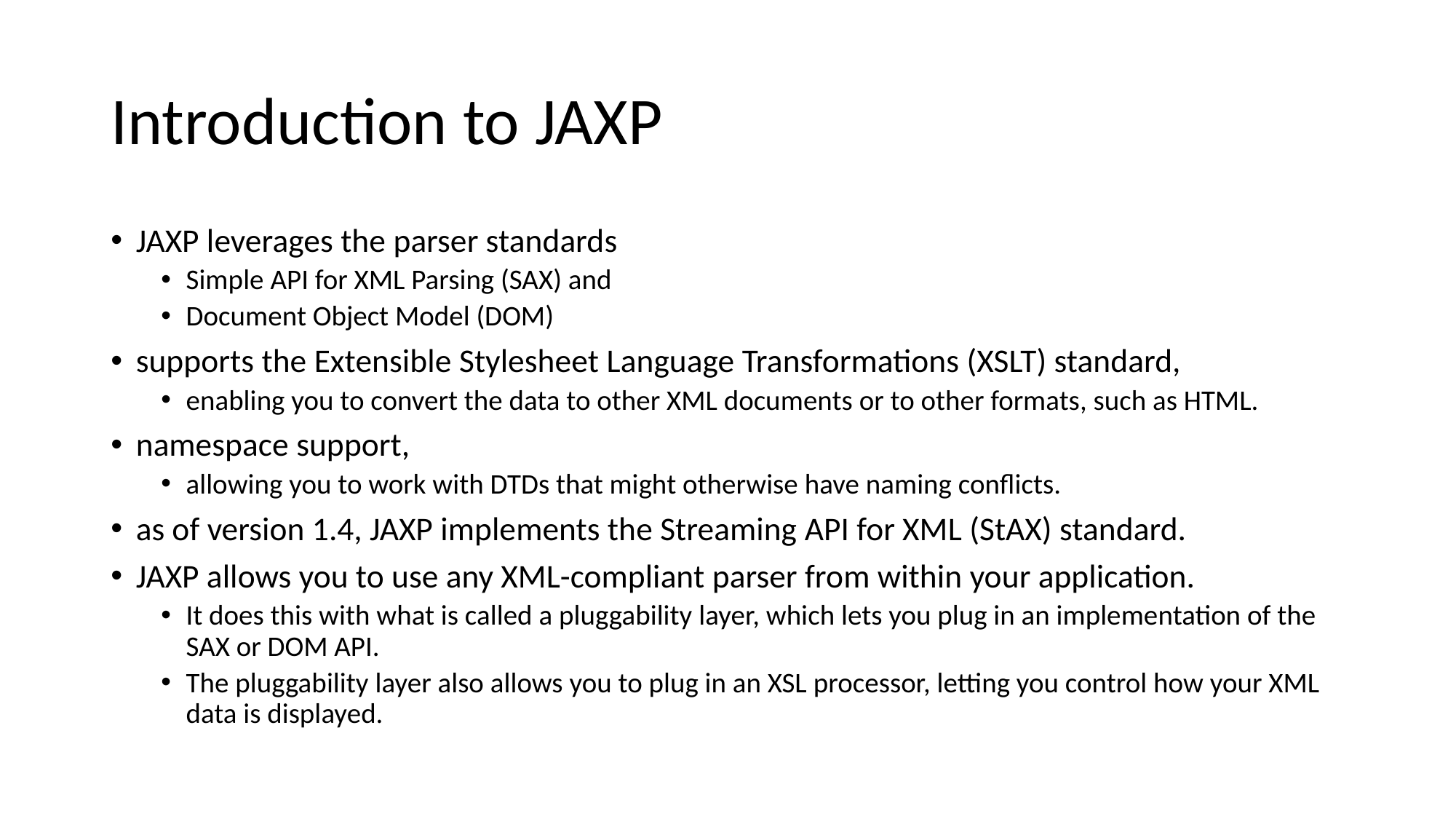

# Introduction to JAXP
JAXP leverages the parser standards
Simple API for XML Parsing (SAX) and
Document Object Model (DOM)
supports the Extensible Stylesheet Language Transformations (XSLT) standard,
enabling you to convert the data to other XML documents or to other formats, such as HTML.
namespace support,
allowing you to work with DTDs that might otherwise have naming conflicts.
as of version 1.4, JAXP implements the Streaming API for XML (StAX) standard.
JAXP allows you to use any XML-compliant parser from within your application.
It does this with what is called a pluggability layer, which lets you plug in an implementation of the SAX or DOM API.
The pluggability layer also allows you to plug in an XSL processor, letting you control how your XML data is displayed.